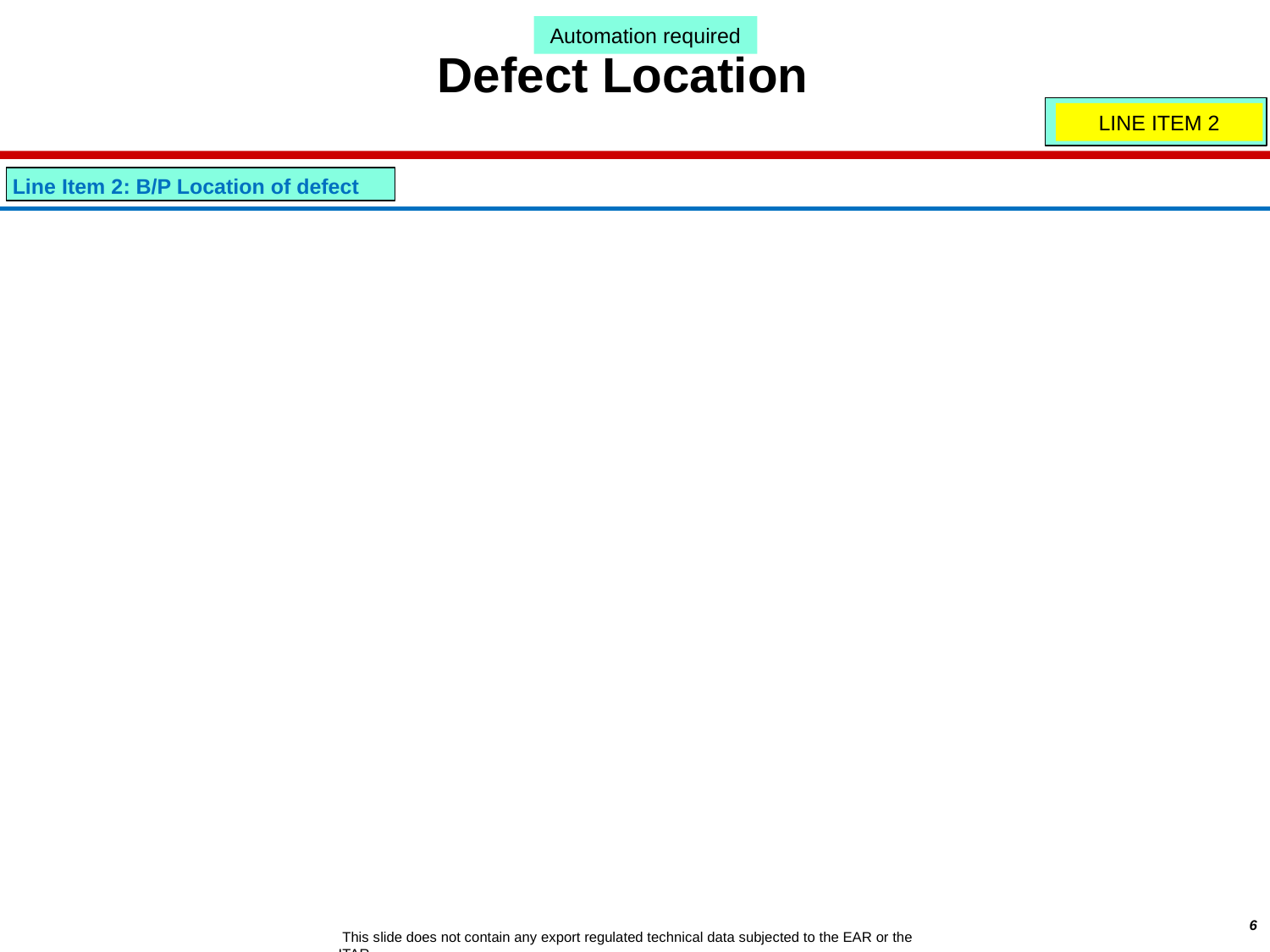

Automation required
Defect Location

LINE ITEM 2
Line Item 2: B/P Location of defect

6